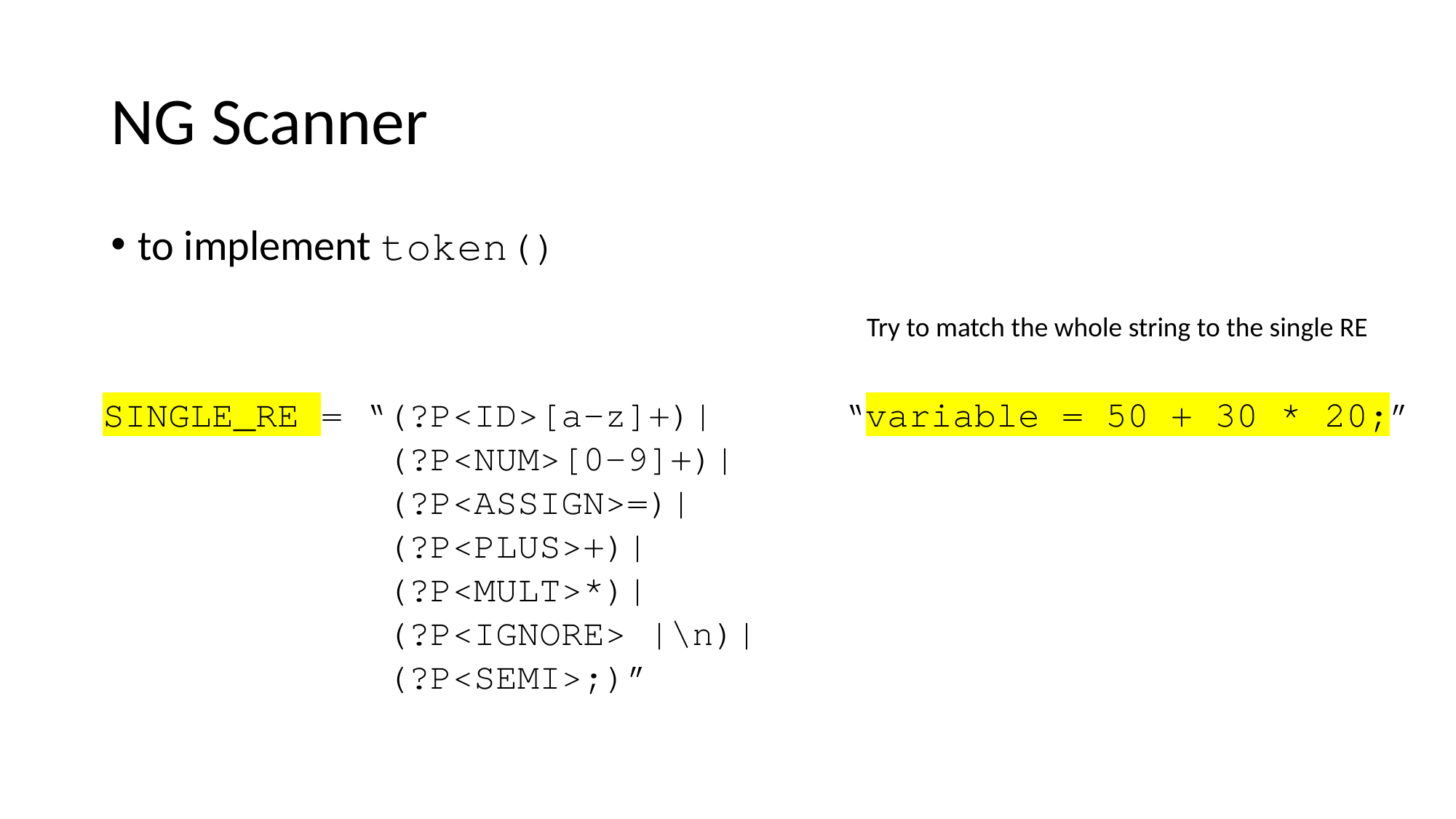

# NG Scanner
to implement token()
Try to match the whole string to the single RE
SINGLE_RE = “(?P<ID>[a-z]+)|
             (?P<NUM>[0-9]+)|
             (?P<ASSIGN>=)|
             (?P<PLUS>+)|
             (?P<MULT>*)|
             (?P<IGNORE> |\n)|
             (?P<SEMI>;)”
“variable = 50 + 30 * 20;”